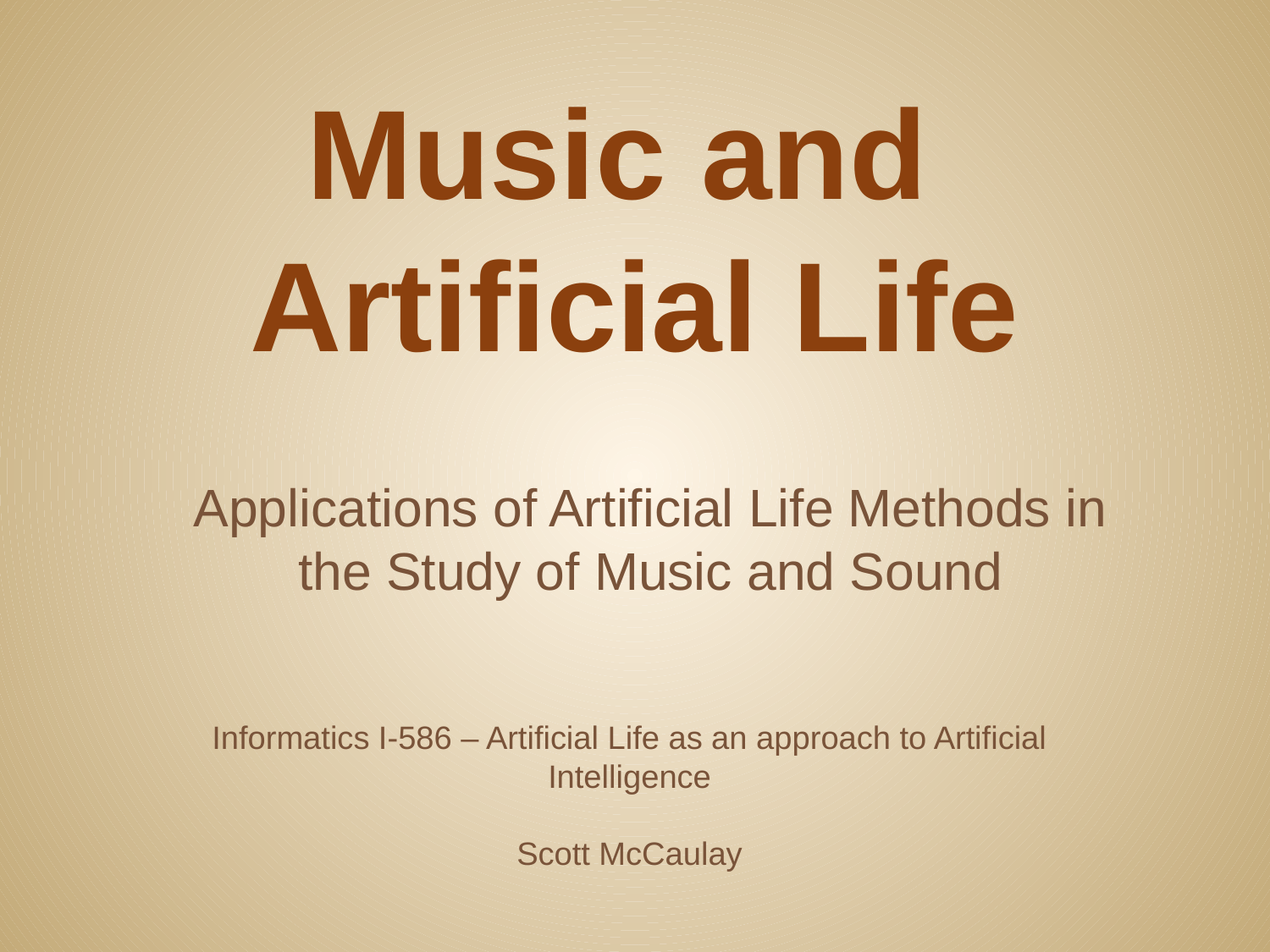

# Music and Artificial Life
Applications of Artificial Life Methods in the Study of Music and Sound
Informatics I-586 – Artificial Life as an approach to Artificial Intelligence

Scott McCaulay